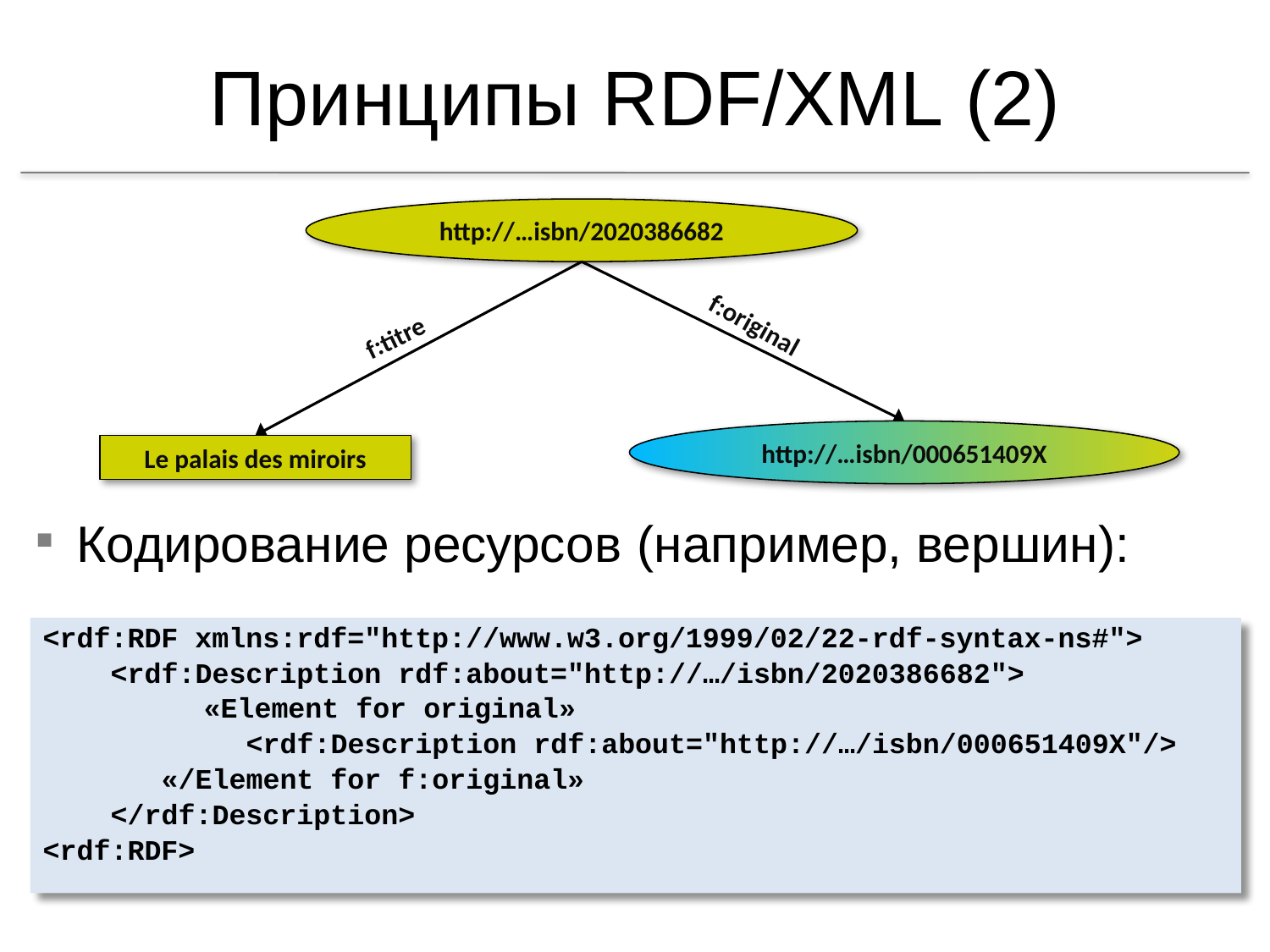

# Принципы RDF/XML (2)
http://…isbn/2020386682
f:titre
f:original
http://…isbn/000651409X
Le palais des miroirs
Кодирование ресурсов (например, вершин):
<rdf:RDF xmlns:rdf="http://www.w3.org/1999/02/22-rdf-syntax-ns#">
    <rdf:Description rdf:about="http://…/isbn/2020386682">
  	  «Element for original»
            <rdf:Description rdf:about="http://…/isbn/000651409X"/>
       «/Element for f:original»
    </rdf:Description>
<rdf:RDF>